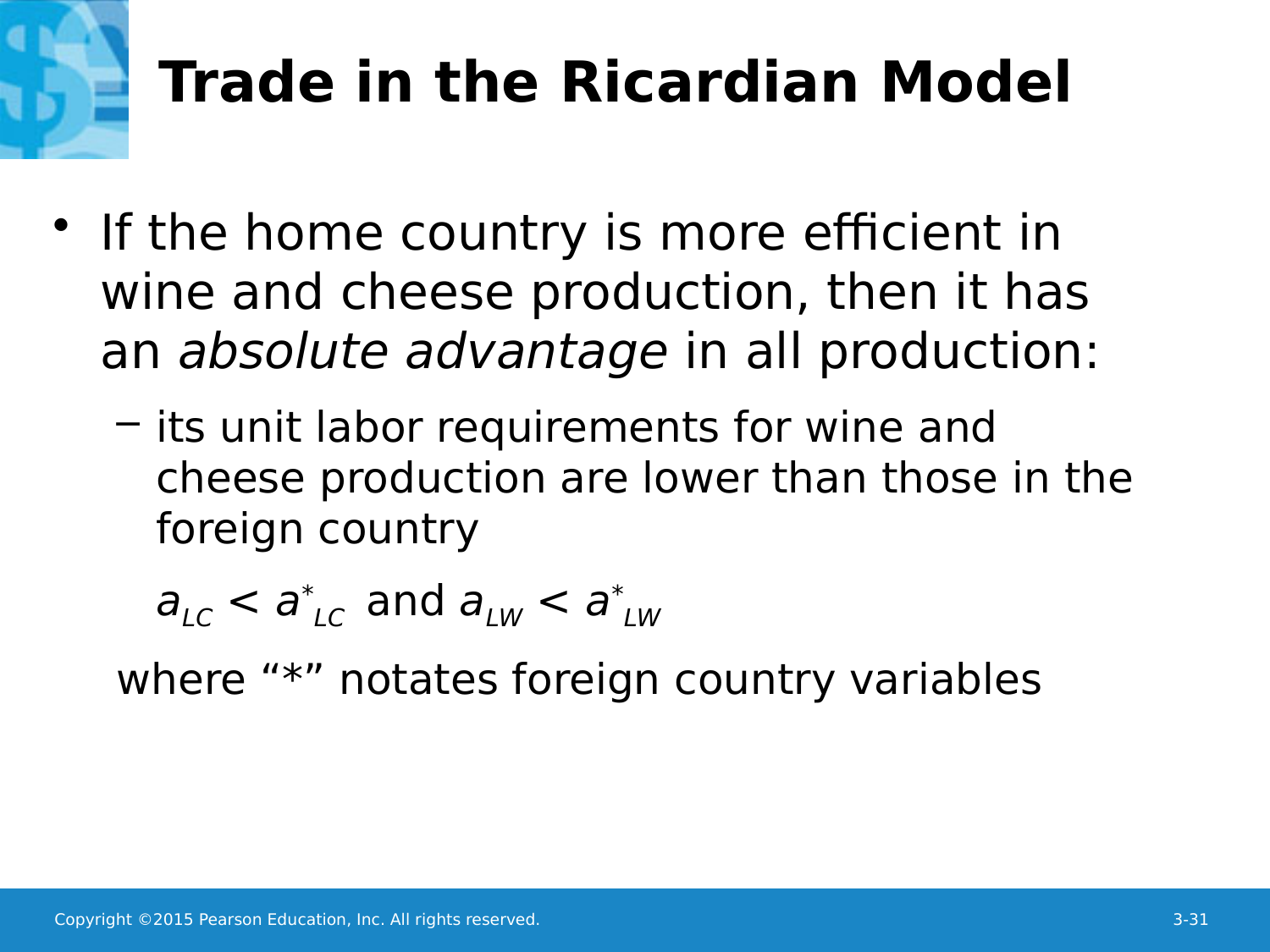

# Trade in the Ricardian Model
If the home country is more efficient in wine and cheese production, then it has an absolute advantage in all production:
its unit labor requirements for wine and cheese production are lower than those in the foreign country
	aLC < a*LC  and aLW < a*LW
where “*” notates foreign country variables